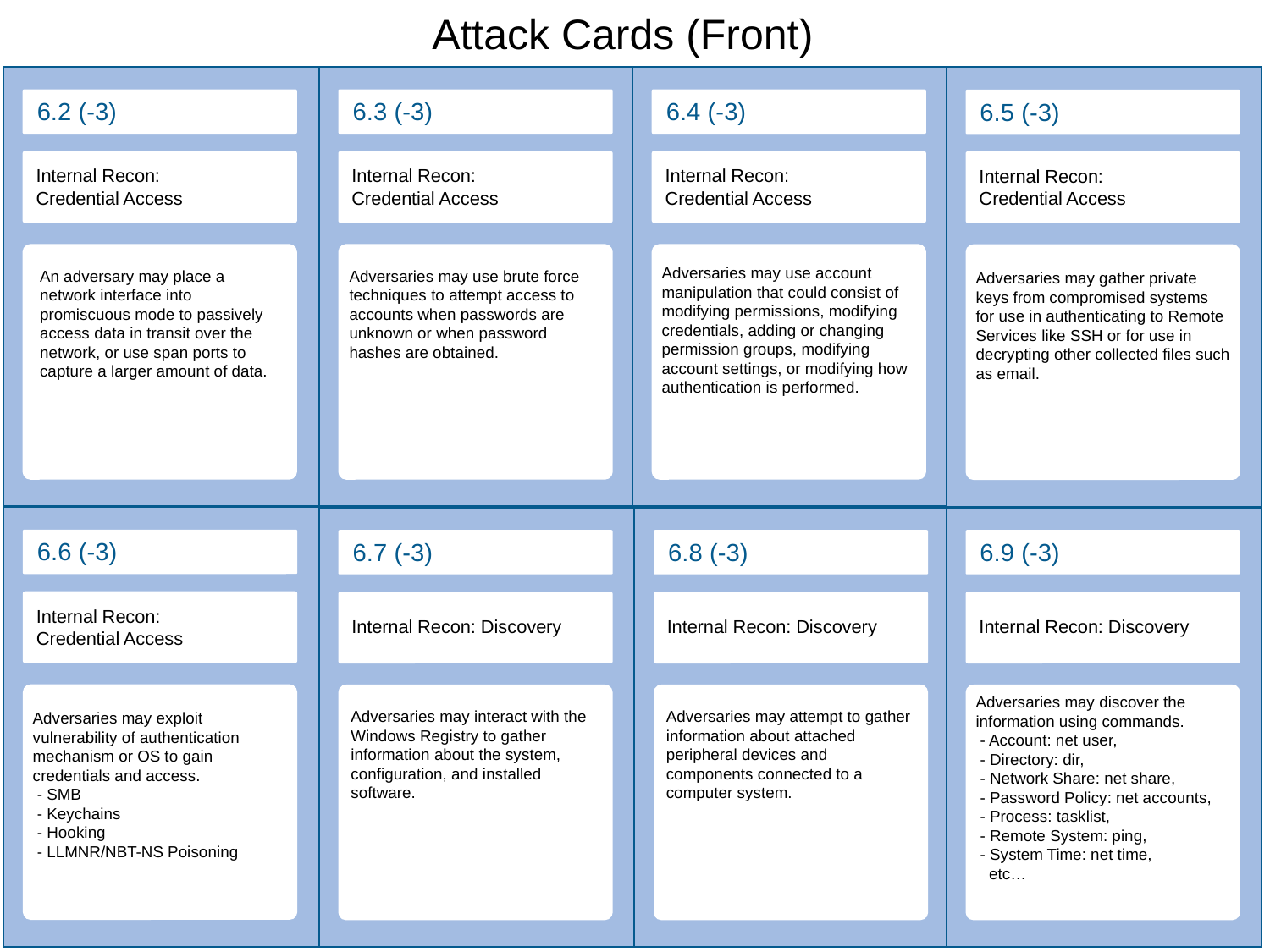

Attack Cards (Front)

6.2 (-3)
6.3 (-3)
6.4 (-3)
6.5 (-3)

Internal Recon:
Credential Access
Internal Recon:
Credential Access
Internal Recon:
Credential Access
Internal Recon:
Credential Access

Adversaries may use account manipulation that could consist of modifying permissions, modifying credentials, adding or changing permission groups, modifying account settings, or modifying how authentication is performed.
An adversary may place a network interface into promiscuous mode to passively access data in transit over the network, or use span ports to capture a larger amount of data.
Adversaries may use brute force techniques to attempt access to accounts when passwords are unknown or when password hashes are obtained.
Adversaries may gather private keys from compromised systems for use in authenticating to Remote Services like SSH or for use in decrypting other collected files such as email.

6.6 (-3)
6.7 (-3)
6.8 (-3)
6.9 (-3)

Internal Recon:
Credential Access
Internal Recon: Discovery
Internal Recon: Discovery
Internal Recon: Discovery

Adversaries may discover the information using commands.
 - Account: net user,
 - Directory: dir,
 - Network Share: net share,
 - Password Policy: net accounts,
 - Process: tasklist,
 - Remote System: ping,
 - System Time: net time,
   etc…
Adversaries may interact with the Windows Registry to gather information about the system, configuration, and installed software.
Adversaries may attempt to gather information about attached peripheral devices and components connected to a computer system.
Adversaries may exploit vulnerability of authentication mechanism or OS to gain credentials and access.
 - SMB
 - Keychains
 - Hooking
 - LLMNR/NBT-NS Poisoning